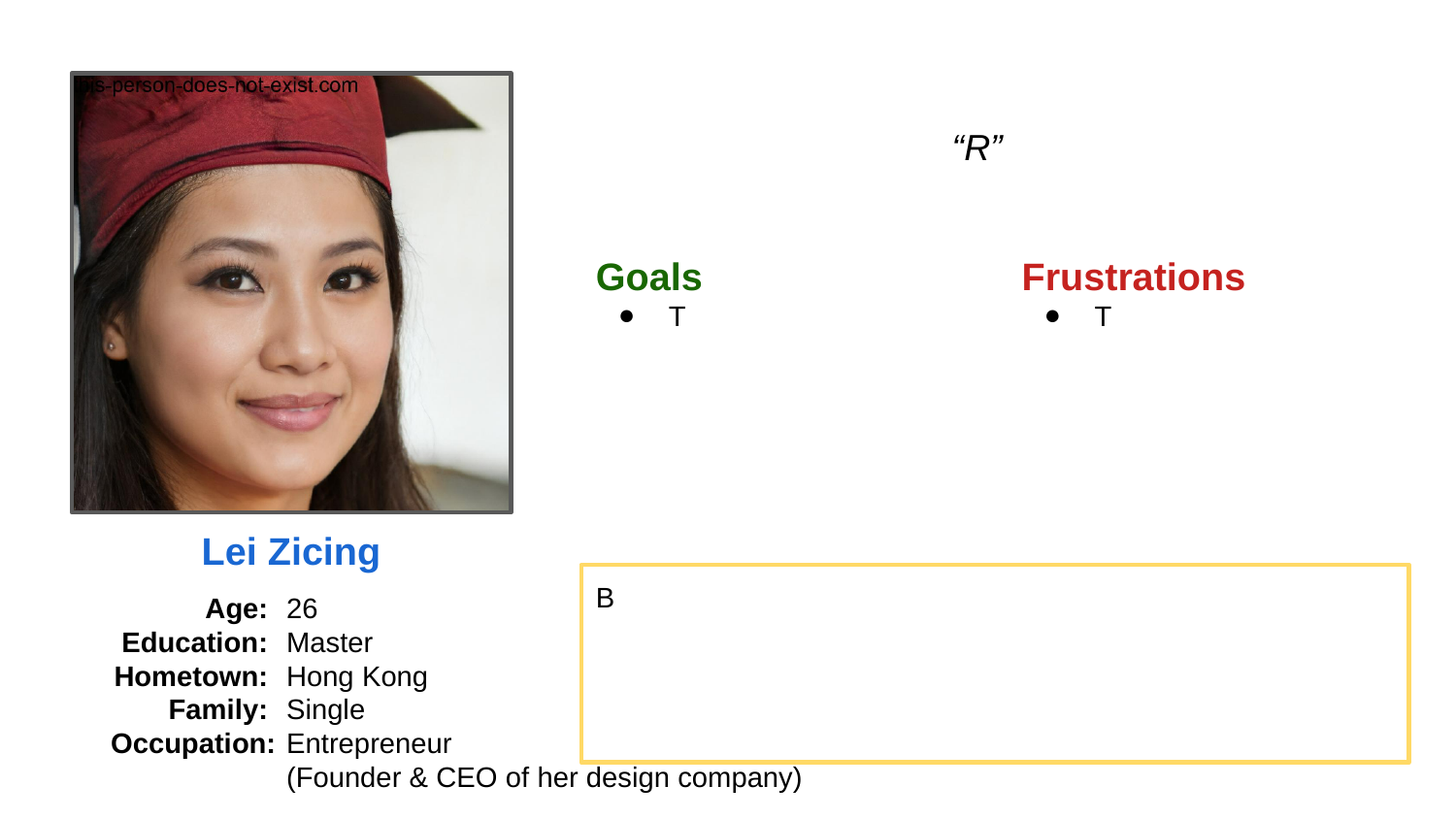

“R”
Goals
T
Frustrations
T
Lei Zicing
B
26
Master
Hong Kong
Single
Entrepreneur
(Founder & CEO of her design company)
Age:
Education:
Hometown:
Family:
Occupation: